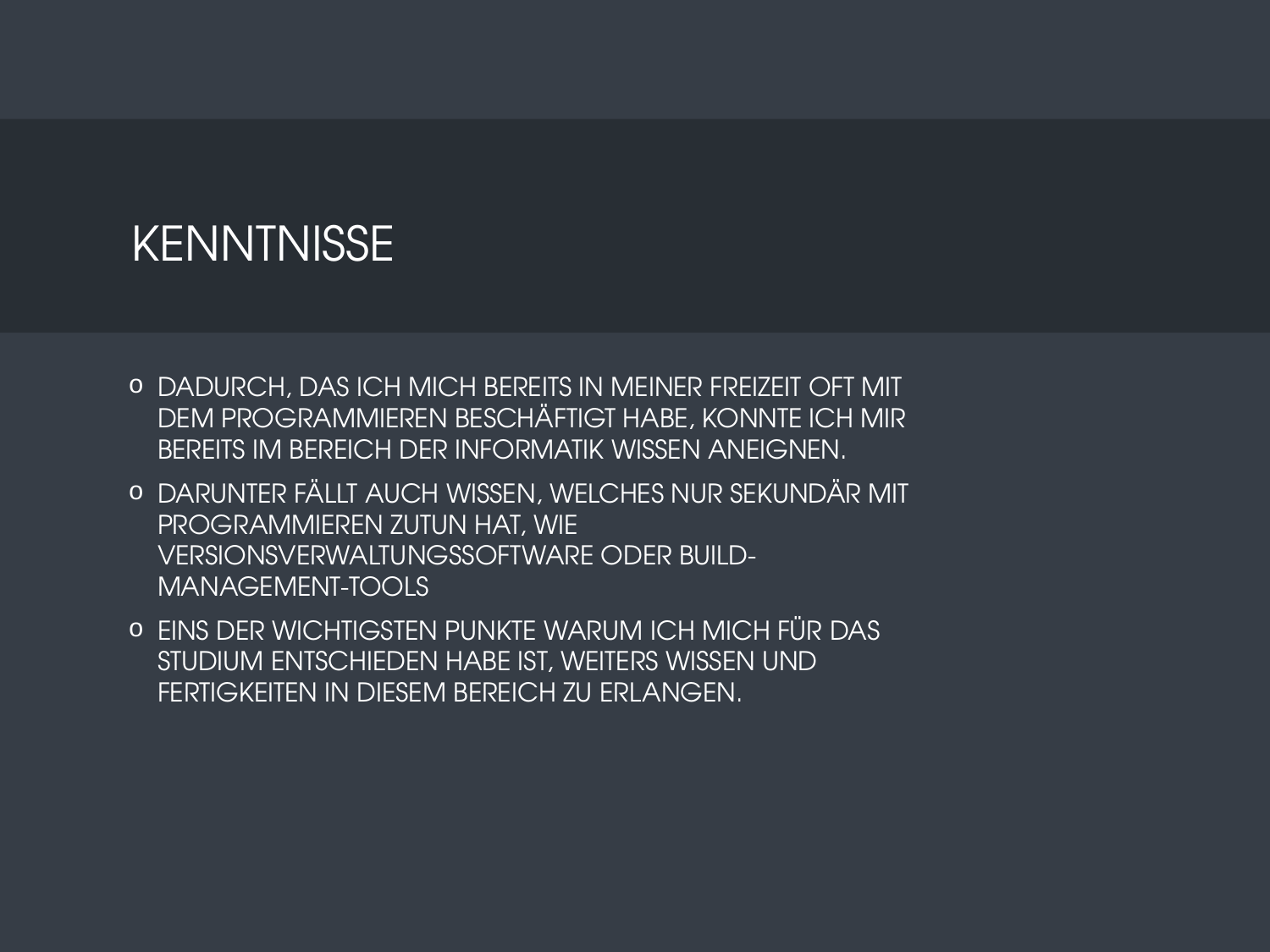

# Kenntnisse
Dadurch, das ich mich bereits in meiner Freizeit oft mit dem Programmieren beschäftigt habe, konnte ich mir bereits im Bereich der Informatik Wissen aneignen.
Darunter fällt auch Wissen, welches nur sekundär mit Programmieren zutun hat, wie Versionsverwaltungssoftware oder Build-Management-Tools
Eins der wichtigsten Punkte warum ich mich für das Studium entschieden habe ist, weiters Wissen und Fertigkeiten in diesem Bereich zu erlangen.